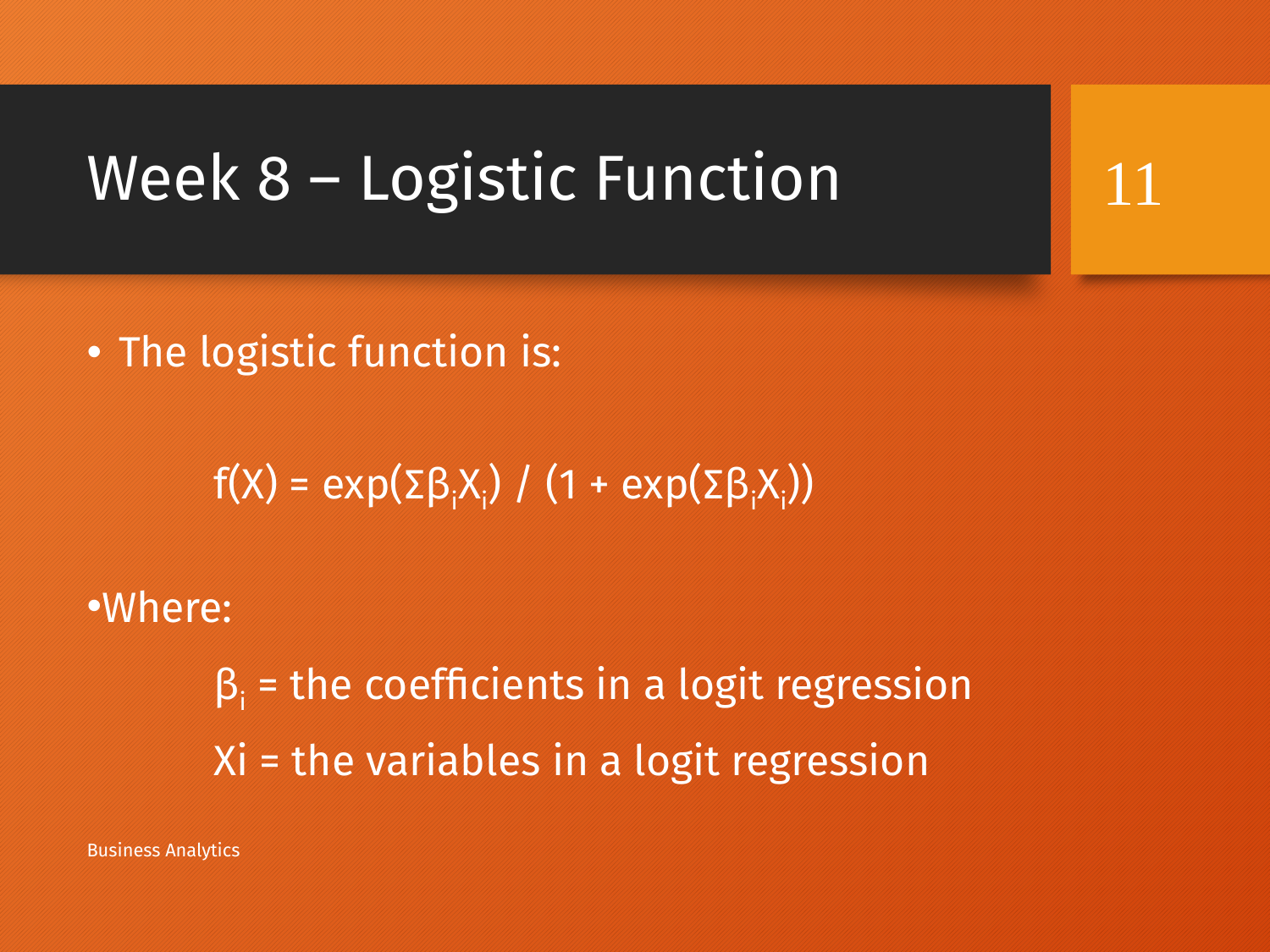

# Week 8 – Logistic Function
11
The logistic function is:

	f(X) = exp(∑βiXi) / (1 + exp(∑βiXi))

Where:
	βi = the coefficients in a logit regression
	Xi = the variables in a logit regression

Business Analytics